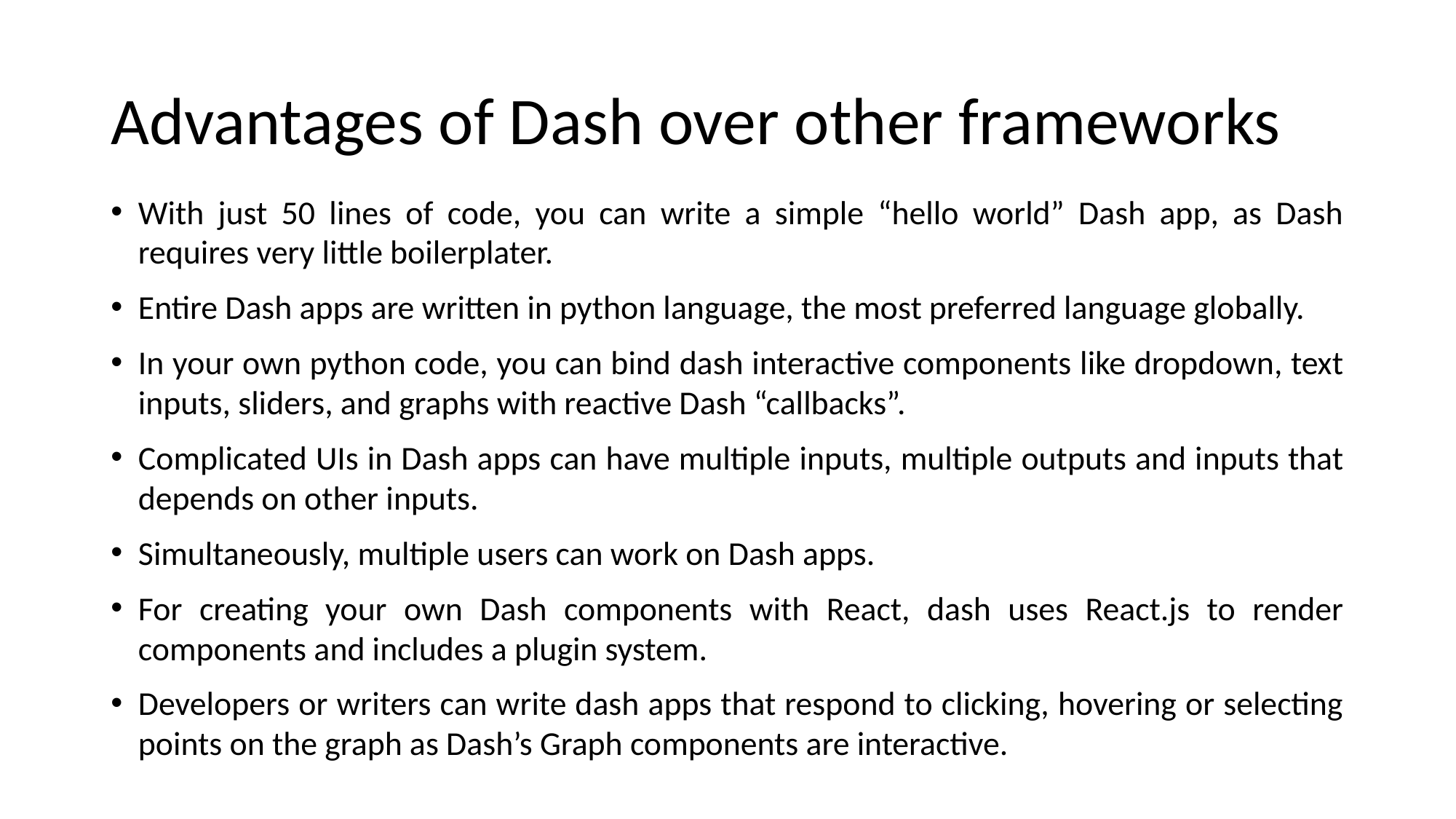

# Advantages of Dash over other frameworks
With just 50 lines of code, you can write a simple “hello world” Dash app, as Dash requires very little boilerplater.
Entire Dash apps are written in python language, the most preferred language globally.
In your own python code, you can bind dash interactive components like dropdown, text inputs, sliders, and graphs with reactive Dash “callbacks”.
Complicated UIs in Dash apps can have multiple inputs, multiple outputs and inputs that depends on other inputs.
Simultaneously, multiple users can work on Dash apps.
For creating your own Dash components with React, dash uses React.js to render components and includes a plugin system.
Developers or writers can write dash apps that respond to clicking, hovering or selecting points on the graph as Dash’s Graph components are interactive.